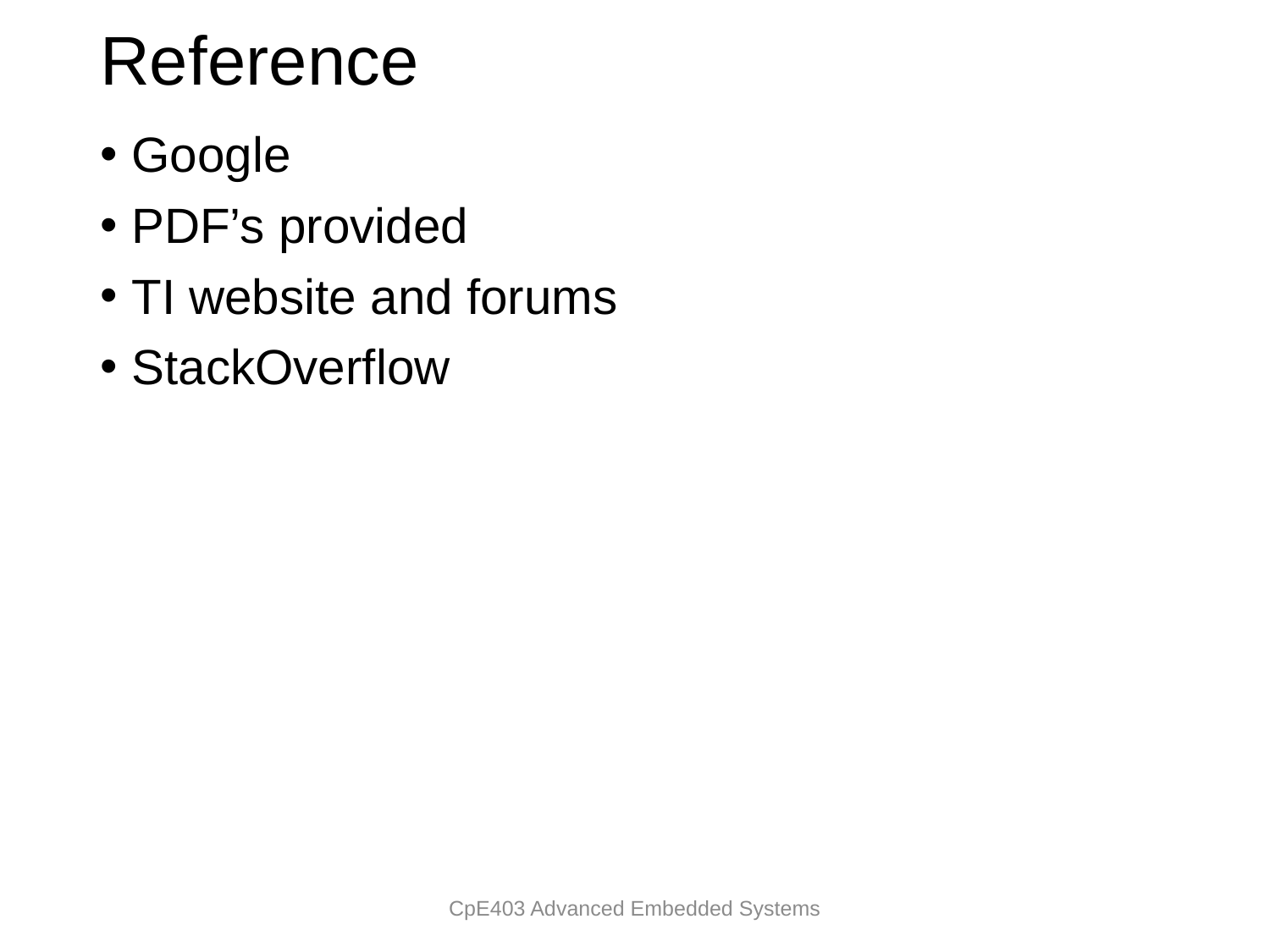

# Reference
Google
PDF’s provided
TI website and forums
StackOverflow
CpE403 Advanced Embedded Systems